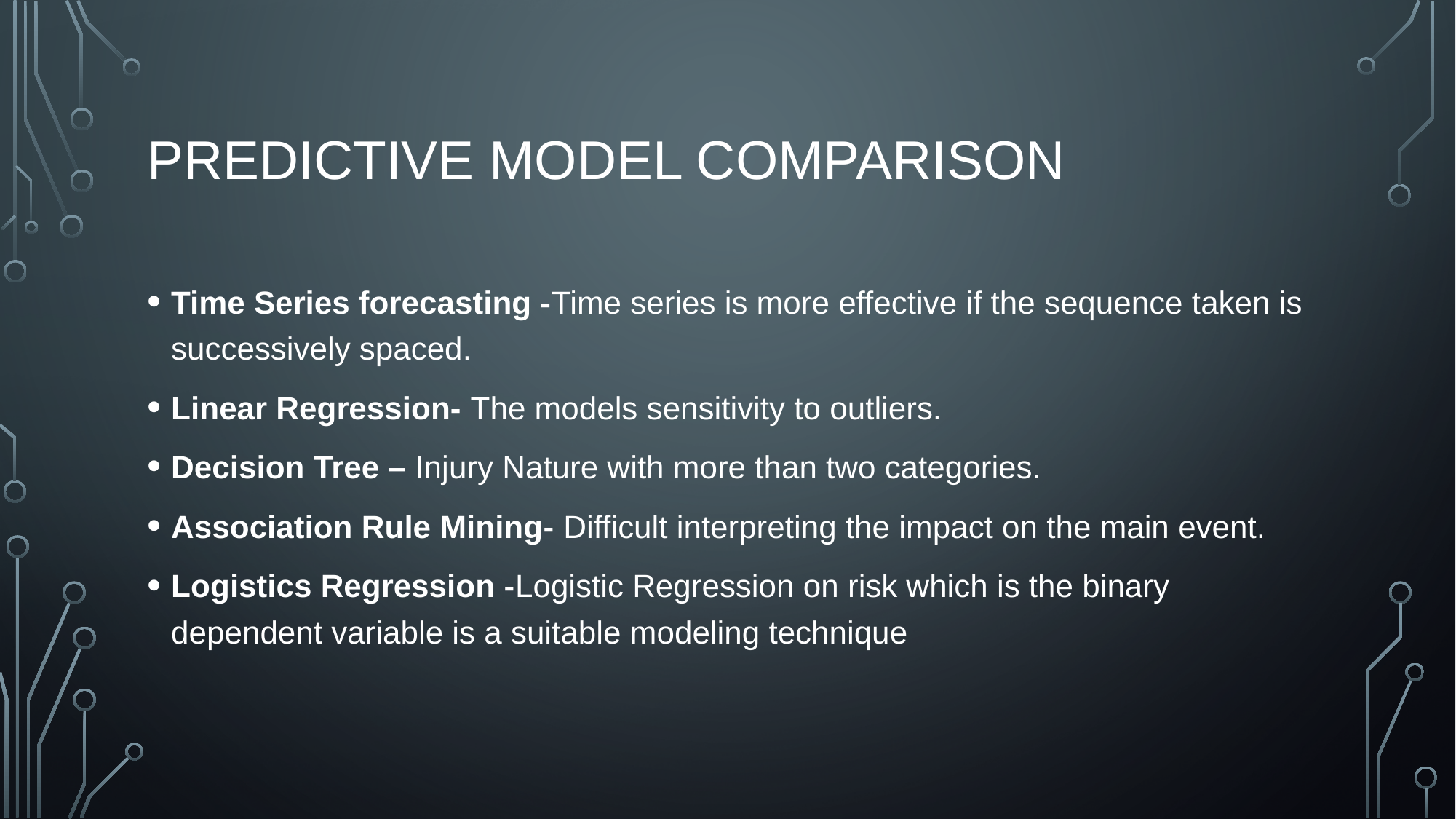

# Predictive model comparison
Time Series forecasting -Time series is more effective if the sequence taken is successively spaced.
Linear Regression- The models sensitivity to outliers.
Decision Tree – Injury Nature with more than two categories.
Association Rule Mining- Difficult interpreting the impact on the main event.
Logistics Regression -Logistic Regression on risk which is the binary dependent variable is a suitable modeling technique